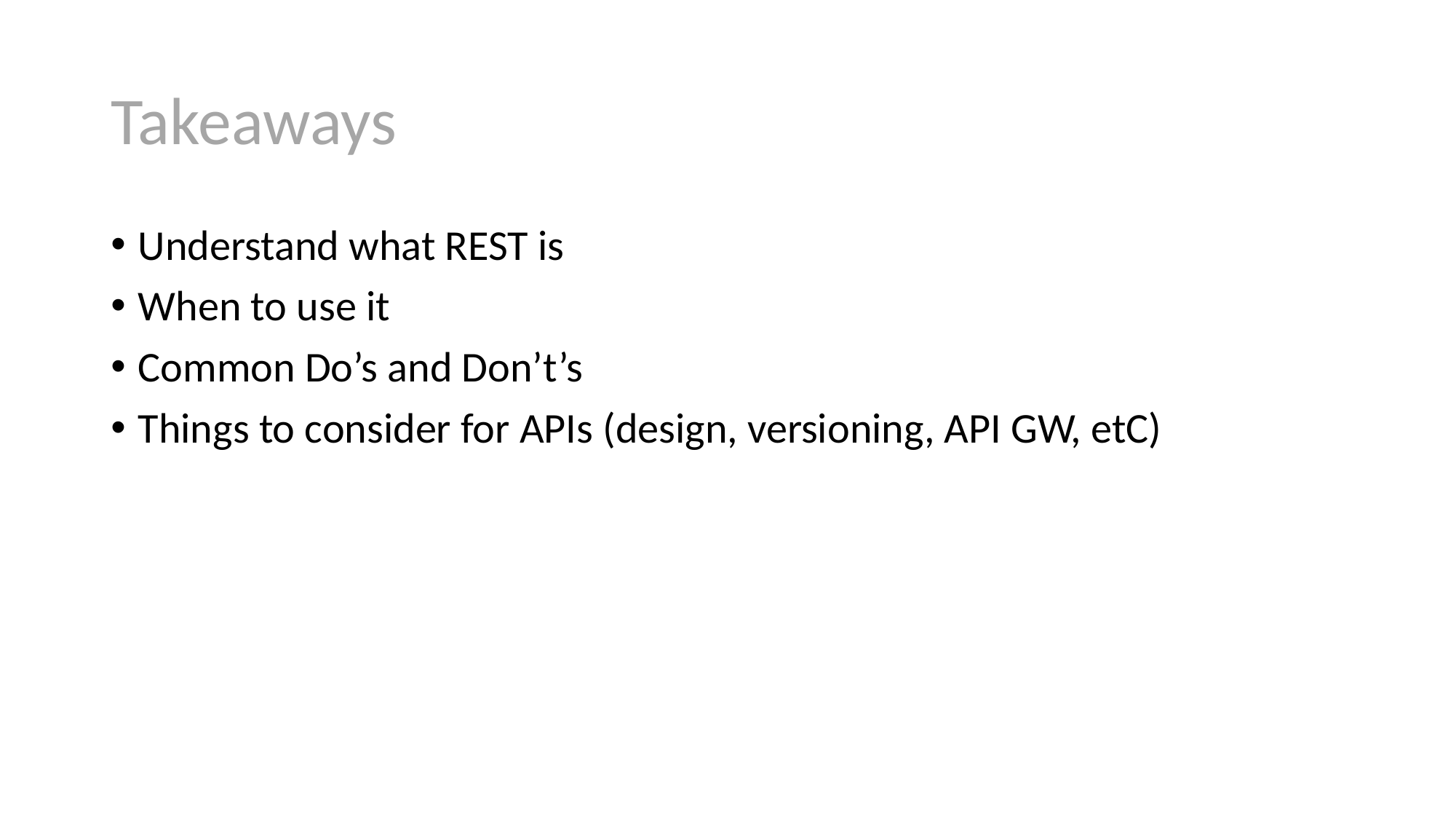

# Takeaways
Understand what REST is
When to use it
Common Do’s and Don’t’s
Things to consider for APIs (design, versioning, API GW, etC)